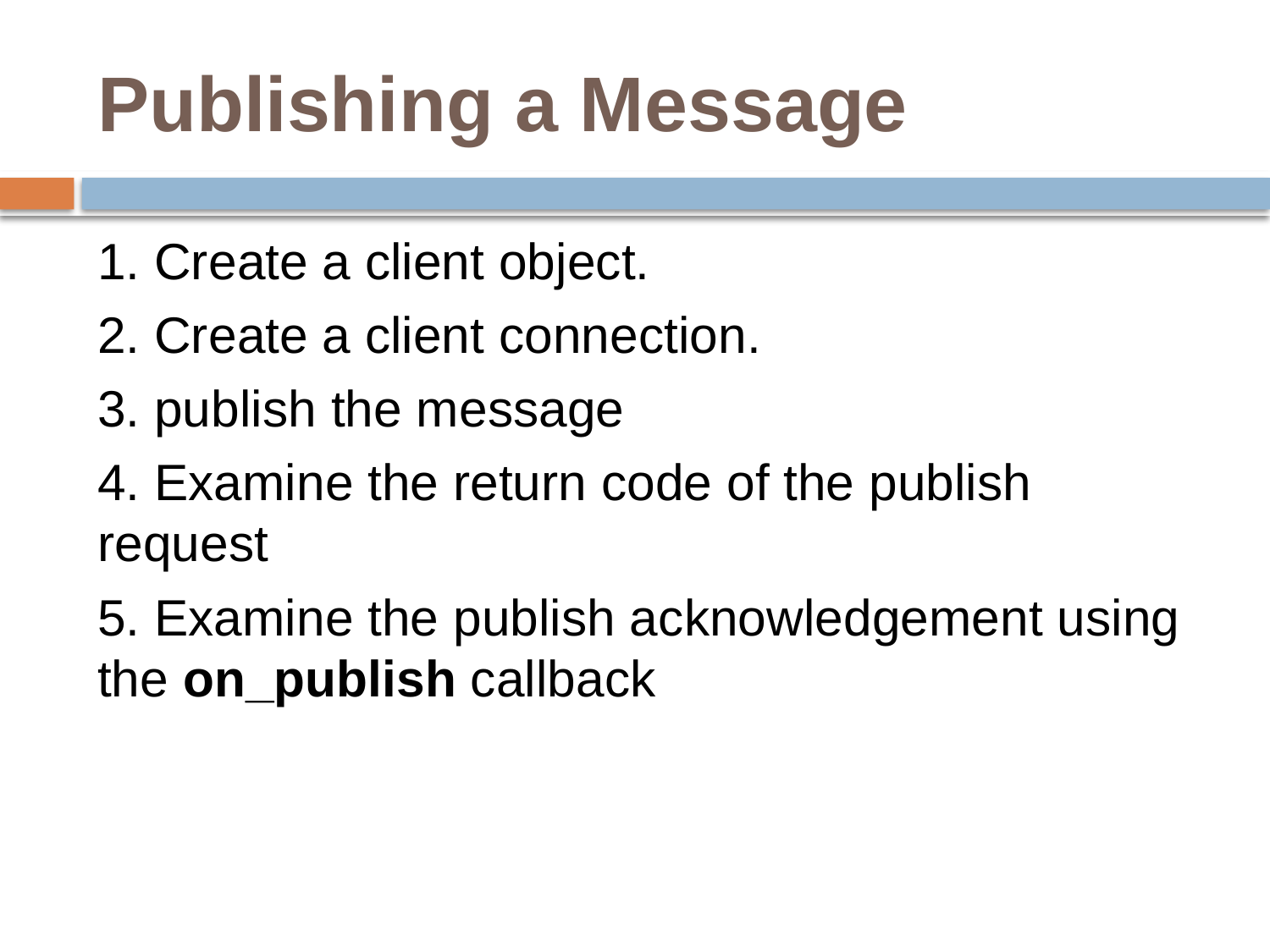

# Publishing a Message
1. Create a client object.
2. Create a client connection.
3. publish the message
4. Examine the return code of the publish request
5. Examine the publish acknowledgement using the on_publish callback